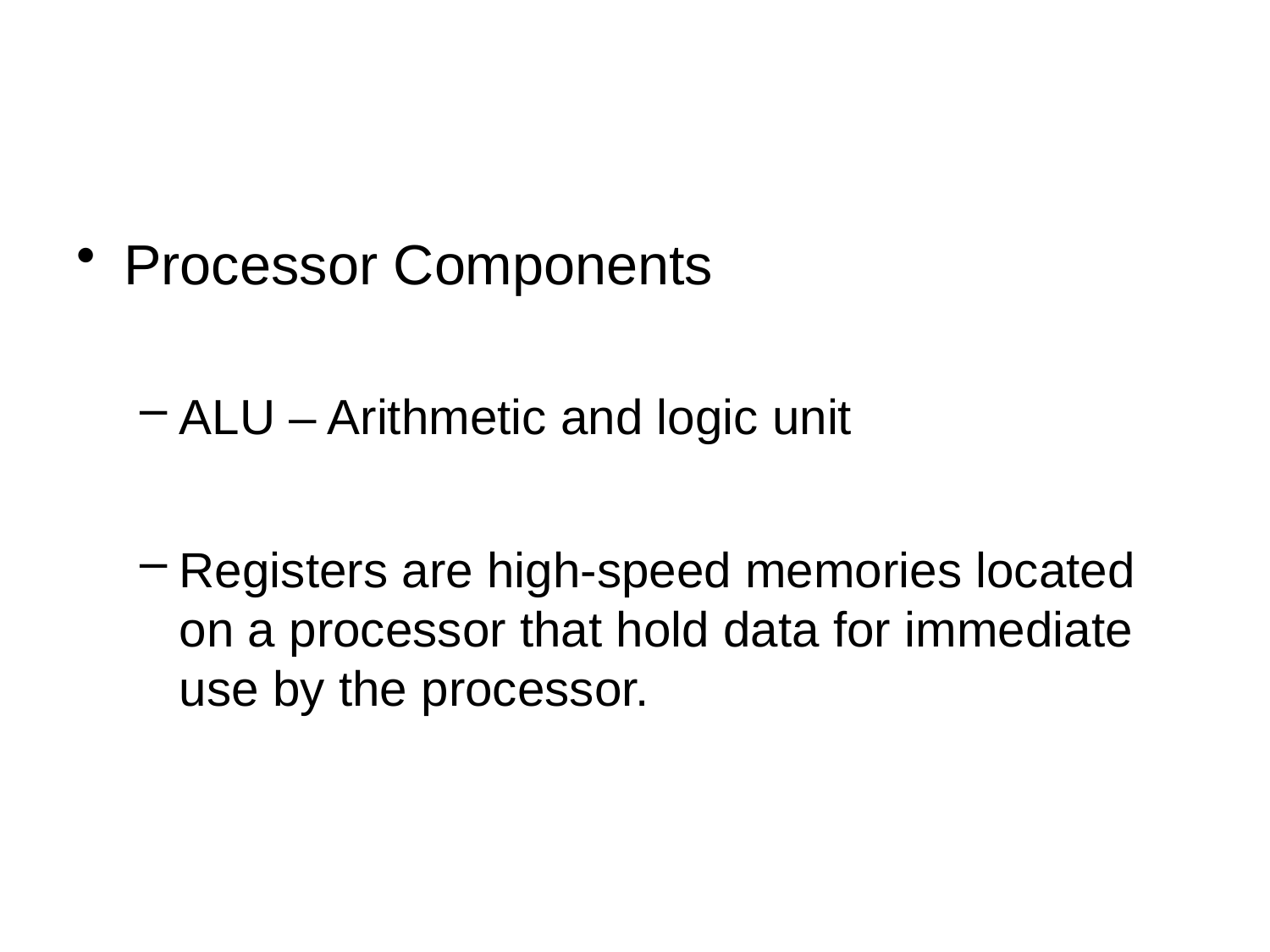

Processor Components

ALU – Arithmetic and logic unit

Registers are high-speed memories located on a processor that hold data for immediate use by the processor.